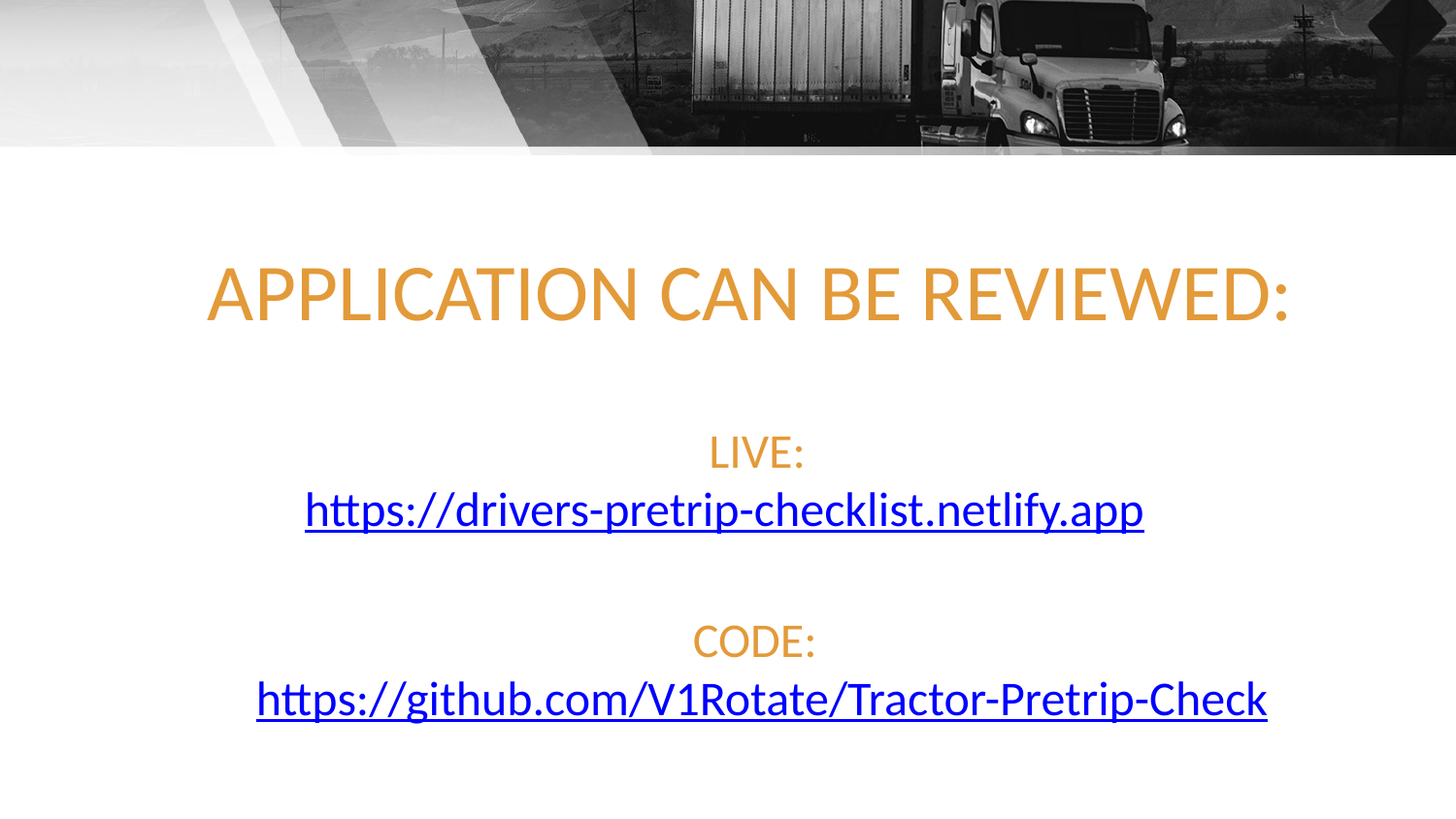

# APPLICATION CAN BE REVIEWED:
                                     LIVE:
https://drivers-pretrip-checklist.netlify.app

			CODE:
https://github.com/V1Rotate/Tractor-Pretrip-Check